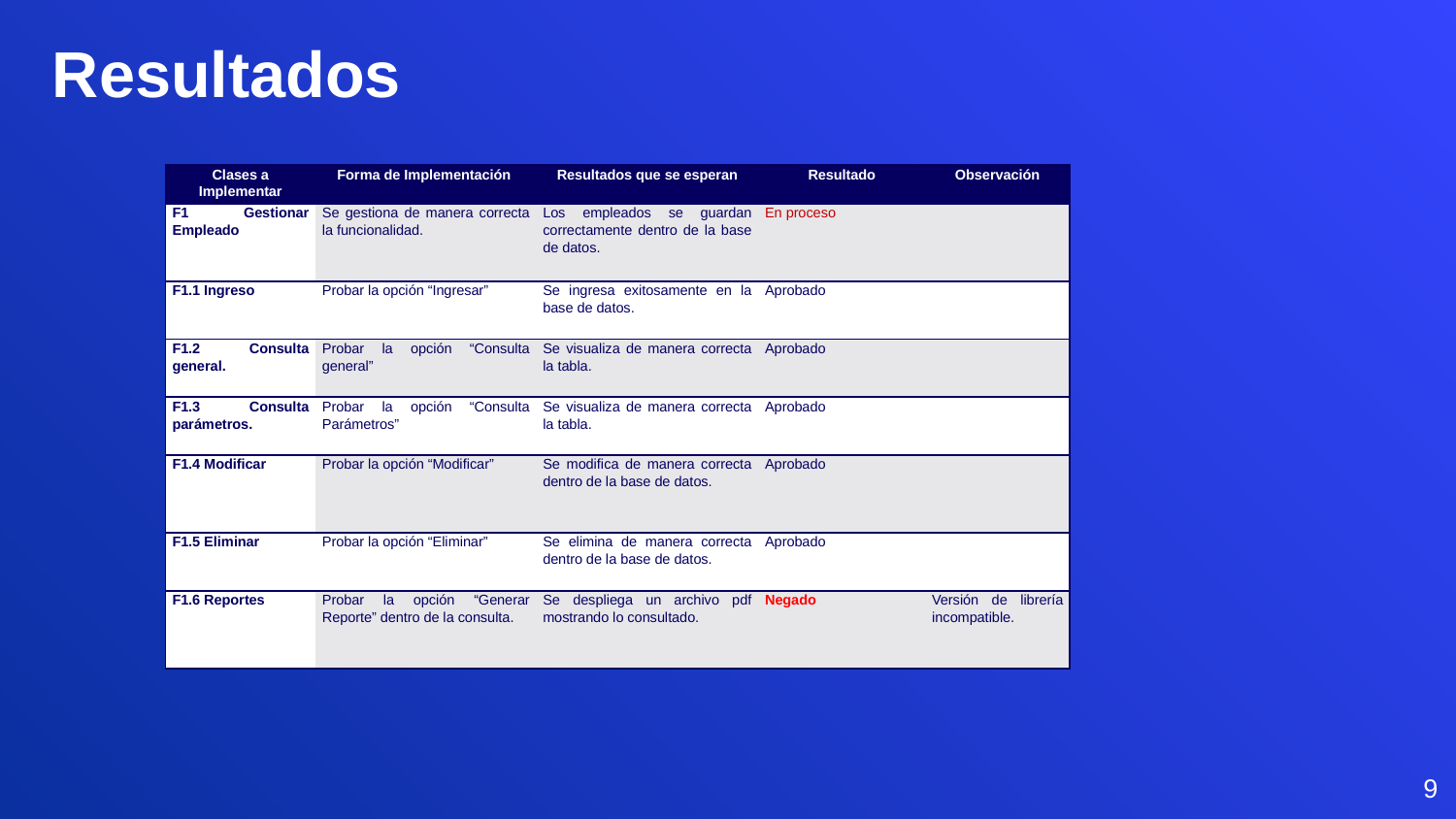

Resultados
| Clases a Implementar | Forma de Implementación | Resultados que se esperan | Resultado | Observación |
| --- | --- | --- | --- | --- |
| F1 Gestionar Empleado | Se gestiona de manera correcta la funcionalidad. | Los empleados se guardan correctamente dentro de la base de datos. | En proceso |  |
| F1.1 Ingreso | Probar la opción “Ingresar” | Se ingresa exitosamente en la base de datos. | Aprobado |  |
| F1.2 Consulta general. | Probar la opción “Consulta general” | Se visualiza de manera correcta la tabla. | Aprobado |  |
| F1.3 Consulta parámetros. | Probar la opción “Consulta Parámetros” | Se visualiza de manera correcta la tabla. | Aprobado |  |
| F1.4 Modificar | Probar la opción “Modificar” | Se modifica de manera correcta dentro de la base de datos. | Aprobado |  |
| F1.5 Eliminar | Probar la opción “Eliminar” | Se elimina de manera correcta dentro de la base de datos. | Aprobado |  |
| F1.6 Reportes | Probar la opción “Generar Reporte” dentro de la consulta. | Se despliega un archivo pdf mostrando lo consultado. | Negado | Versión de librería incompatible. |
9